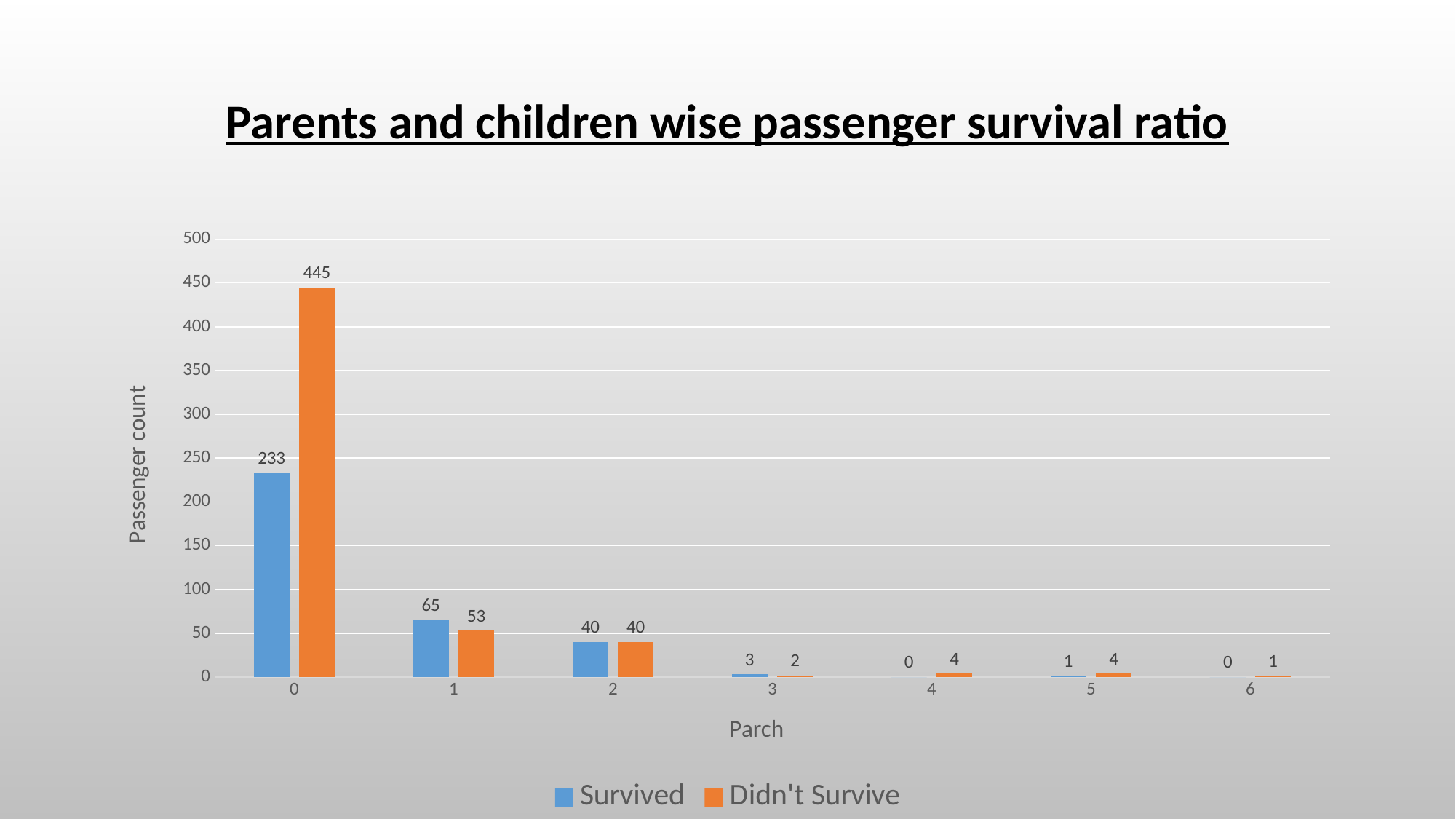

# Parents and children wise passenger survival ratio

### Chart

| Category | Survived | Didn't Survive |
|---|---|---|
| 0 | 233.0 | 445.0 |
| 1 | 65.0 | 53.0 |
| 2 | 40.0 | 40.0 |
| 3 | 3.0 | 2.0 |
| 4 | 0.0 | 4.0 |
| 5 | 1.0 | 4.0 |
| 6 | 0.0 | 1.0 |